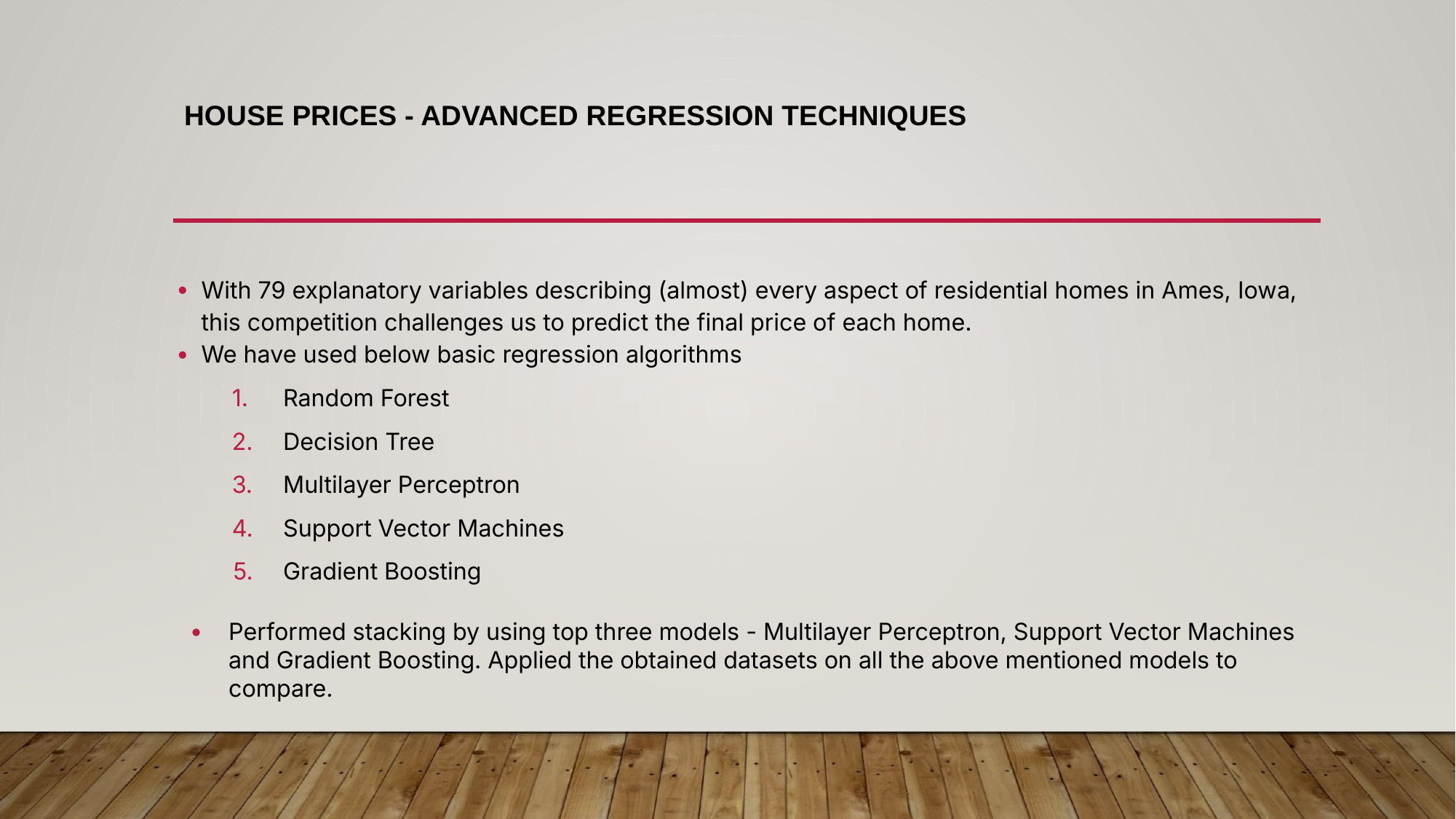

# HOUSE PRICES - ADVANCED REGRESSION TECHNIQUES

With 79 explanatory variables describing (almost) every aspect of residential homes in Ames, Iowa, this competition challenges us to predict the final price of each home.
We have used below basic regression algorithms
Random Forest
Decision Tree
Multilayer Perceptron
Support Vector Machines
Gradient Boosting

Performed stacking by using top three models - Multilayer Perceptron, Support Vector Machines and Gradient Boosting. Applied the obtained datasets on all the above mentioned models to compare.